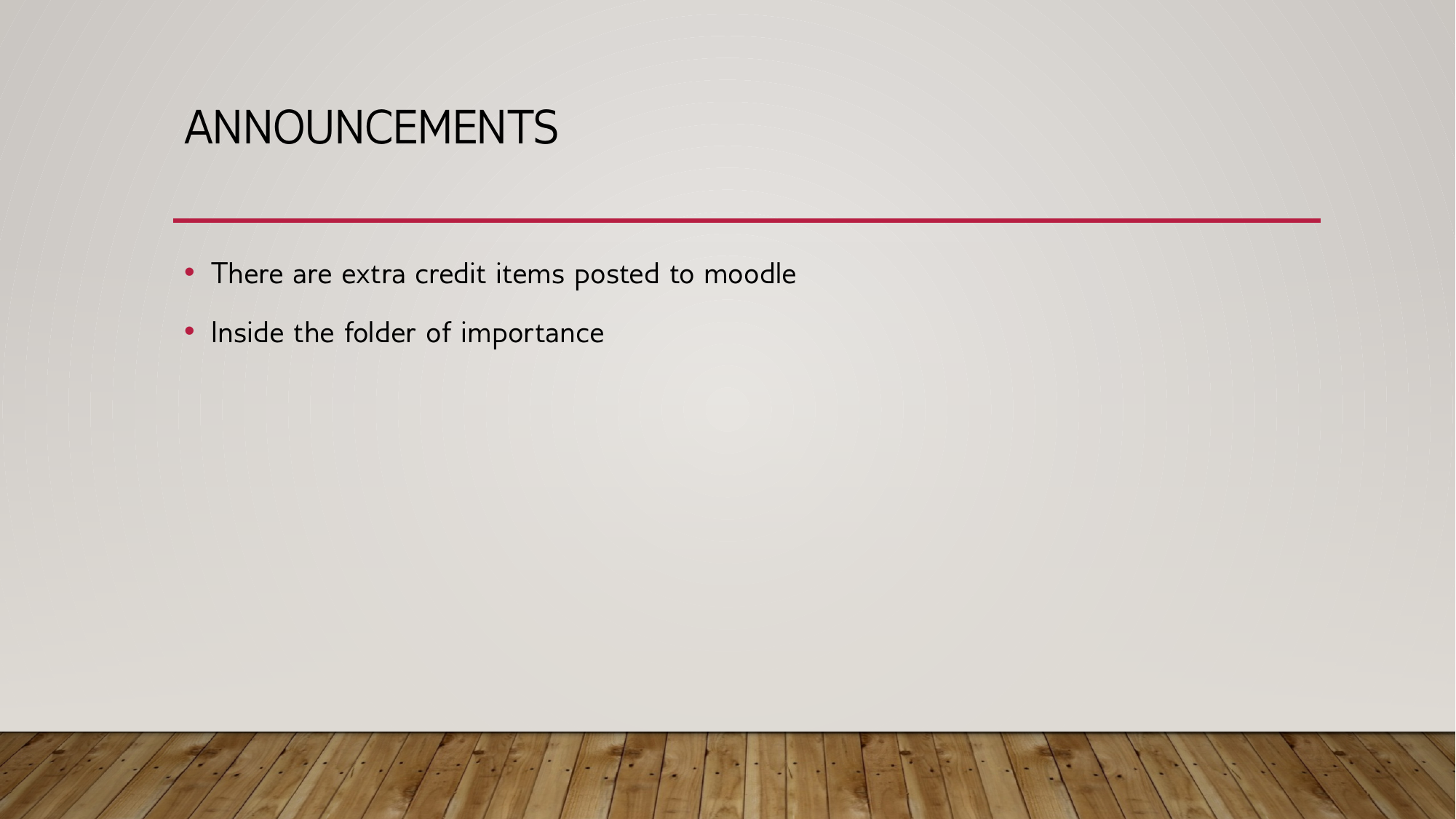

# Announcements
There are extra credit items posted to moodle
Inside the folder of importance